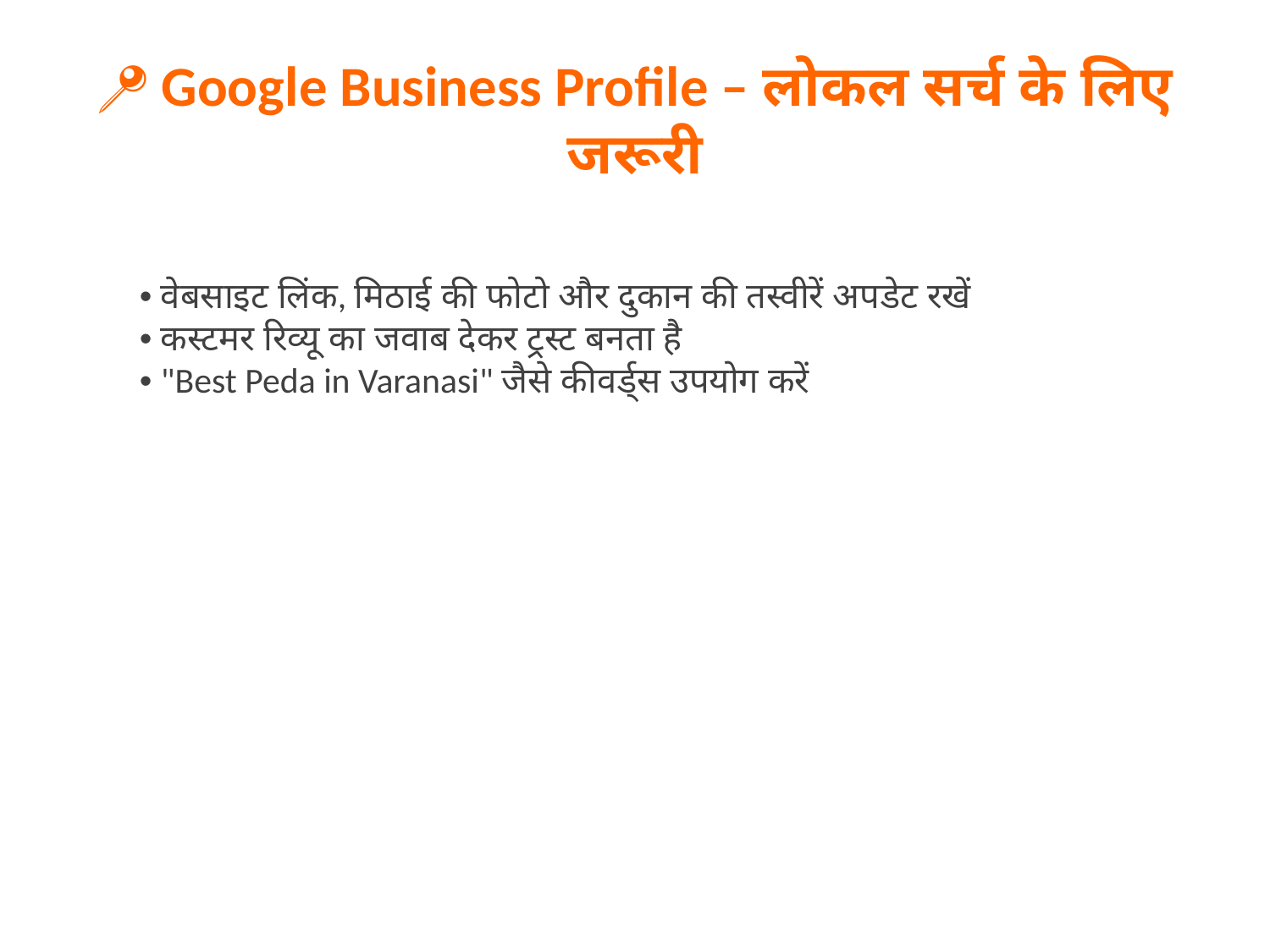

# 📍 Google Business Profile – लोकल सर्च के लिए जरूरी

• वेबसाइट लिंक, मिठाई की फोटो और दुकान की तस्वीरें अपडेट रखें
• कस्टमर रिव्यू का जवाब देकर ट्रस्ट बनता है
• "Best Peda in Varanasi" जैसे कीवर्ड्स उपयोग करें